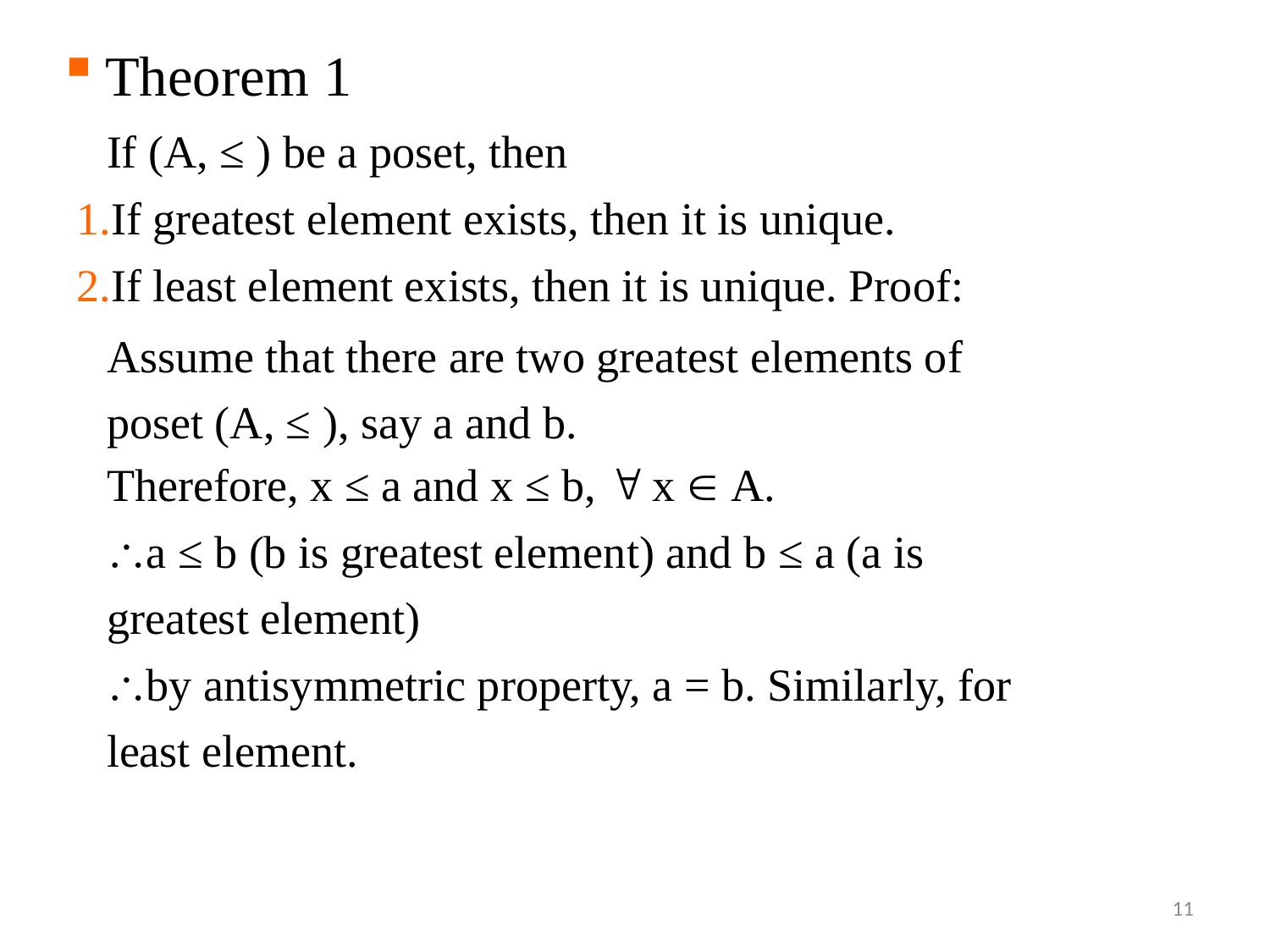

Theorem 1
If (A, ≤ ) be a poset, then
If greatest element exists, then it is unique.
If least element exists, then it is unique. Proof:
Assume that there are two greatest elements of poset (A, ≤ ), say a and b.
Therefore, x ≤ a and x ≤ b, ∀ x ∈ A.
∴a ≤ b (b is greatest element) and b ≤ a (a is greatest element)
∴by antisymmetric property, a = b. Similarly, for least element.
11